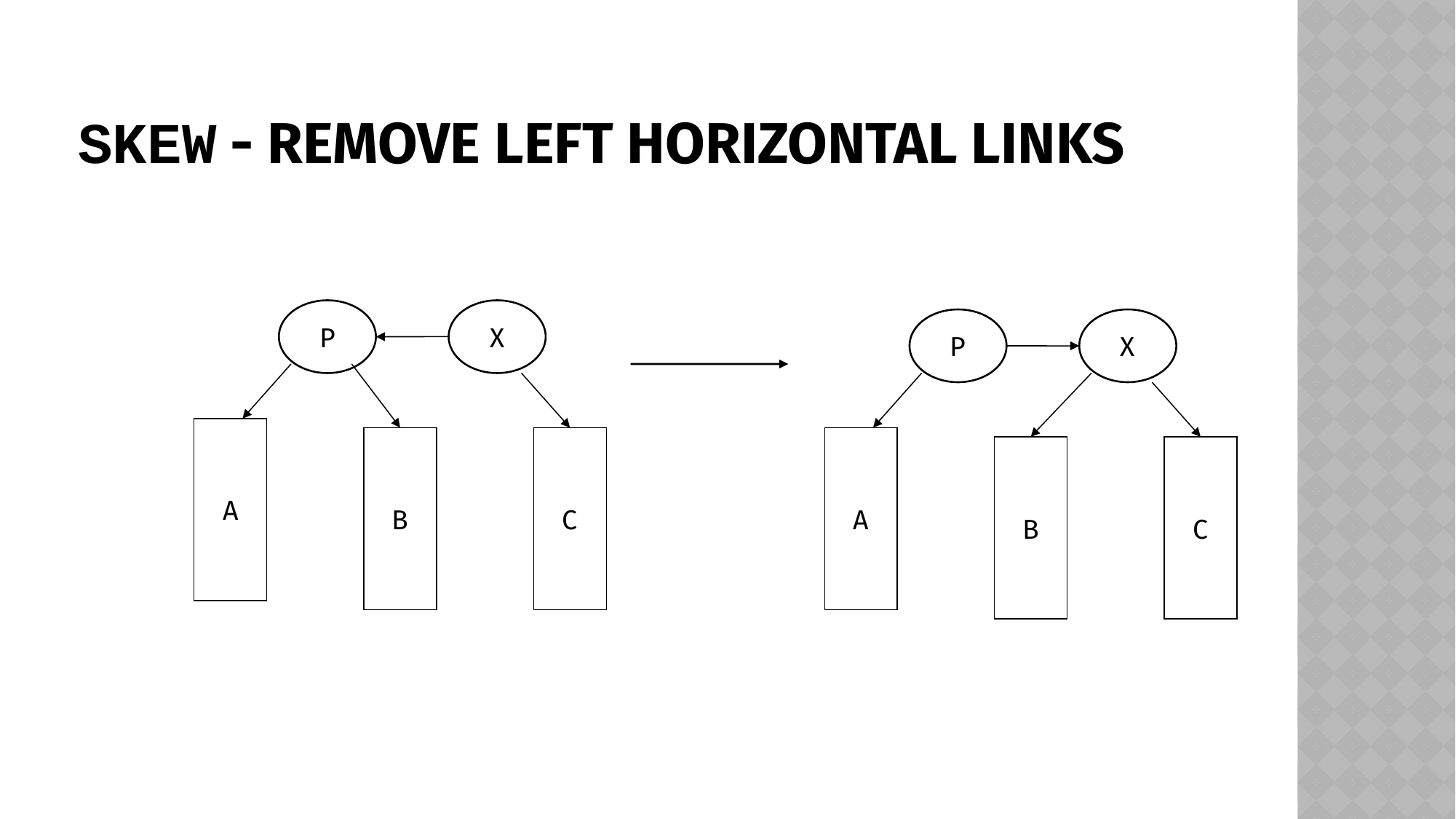

# skew - remove left horizontal links
P
X
P
X

A
B
C
A
B
C